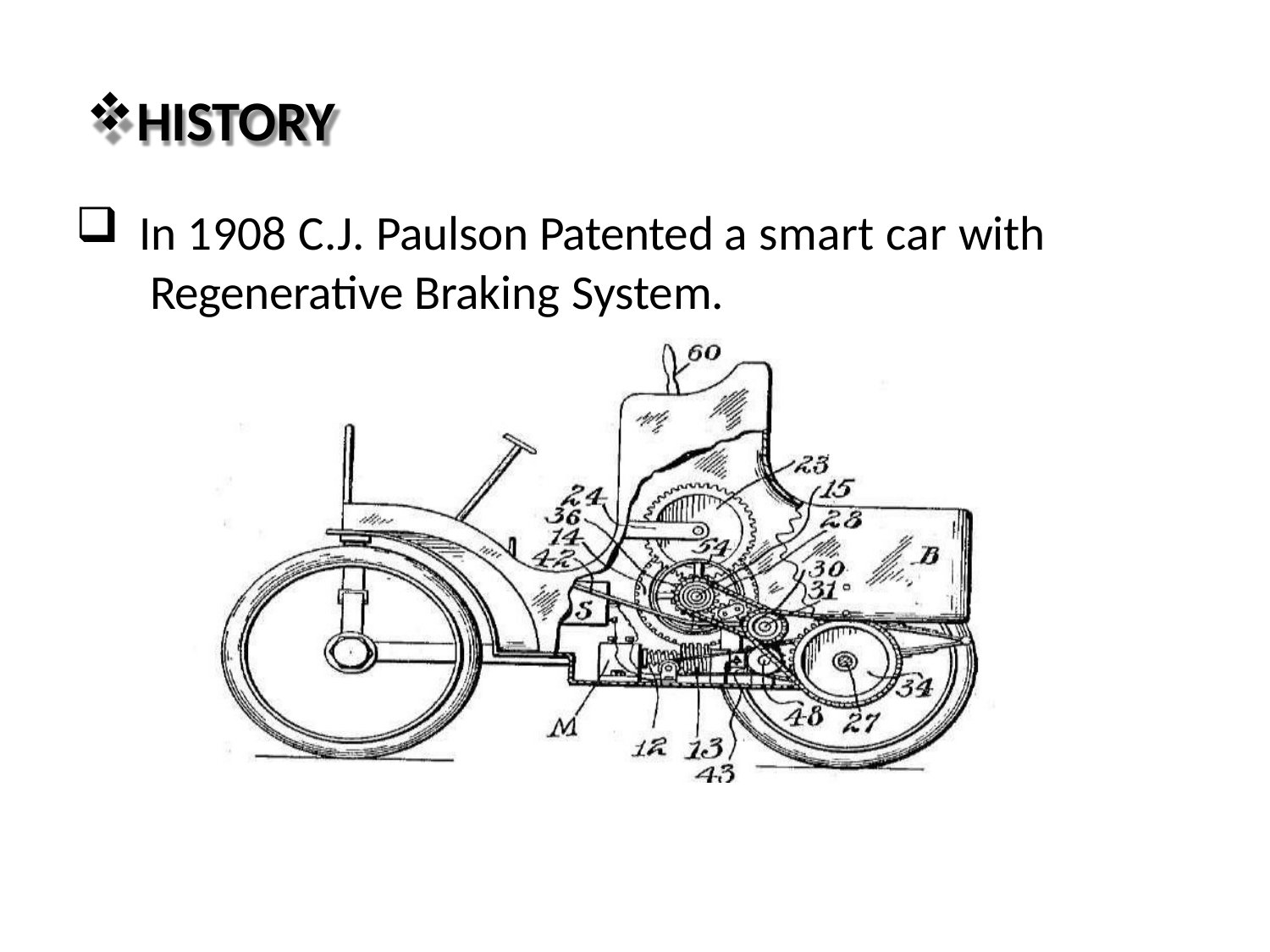

HISTORY
In 1908 C.J. Paulson Patented a smart car with  Regenerative Braking System.